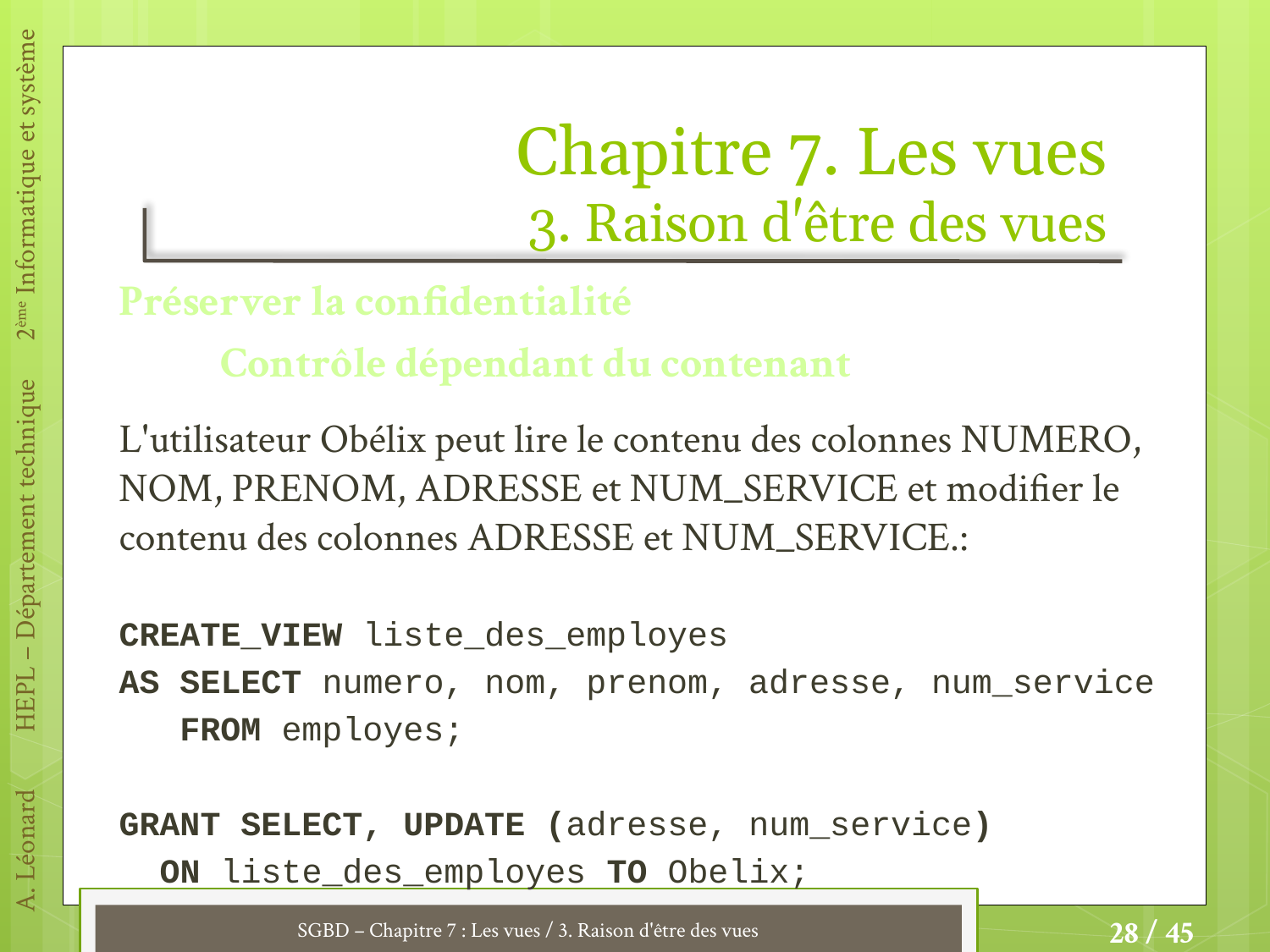

# Chapitre 7. Les vues 3. Raison d'être des vues
Préserver la confidentialité
	Contrôle dépendant du contenant

L'utilisateur Obélix peut lire le contenu des colonnes NUMERO, NOM, PRENOM, ADRESSE et NUM_SERVICE et modifier le contenu des colonnes ADRESSE et NUM_SERVICE.:

CREATE_VIEW liste_des_employes
AS SELECT numero, nom, prenom, adresse, num_service
   FROM employes;

GRANT SELECT, UPDATE (adresse, num_service)
  ON liste_des_employes TO Obelix;
SGBD – Chapitre 7 : Les vues / 3. Raison d'être des vues